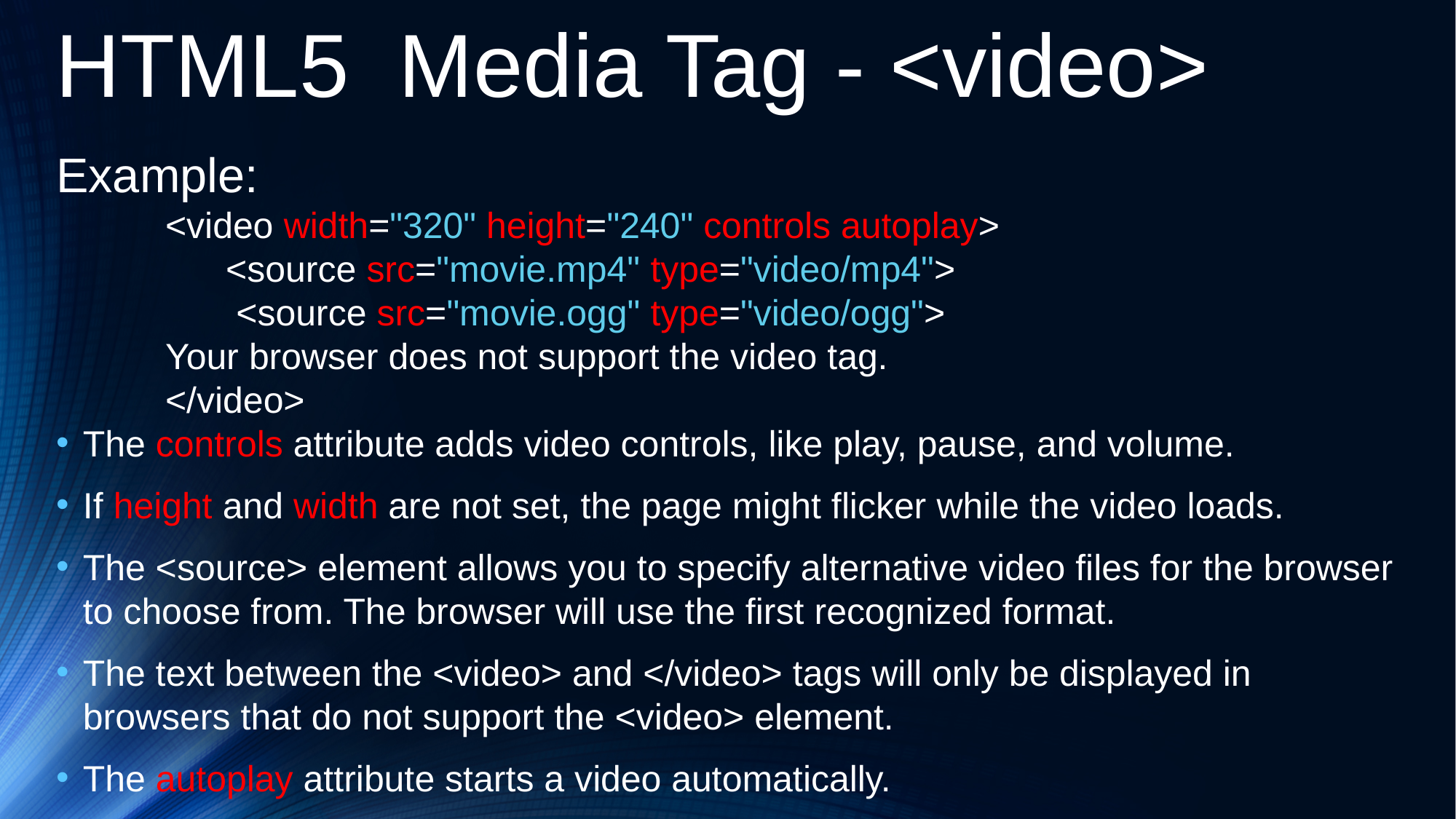

HTML5  Media Tag - <video>

Example:
<video width="320" height="240" controls autoplay>
<source src="movie.mp4" type="video/mp4">
 <source src="movie.ogg" type="video/ogg">
Your browser does not support the video tag.
</video>
The controls attribute adds video controls, like play, pause, and volume.
If height and width are not set, the page might flicker while the video loads.
The <source> element allows you to specify alternative video files for the browser to choose from. The browser will use the first recognized format.
The text between the <video> and </video> tags will only be displayed in browsers that do not support the <video> element.
The autoplay attribute starts a video automatically.